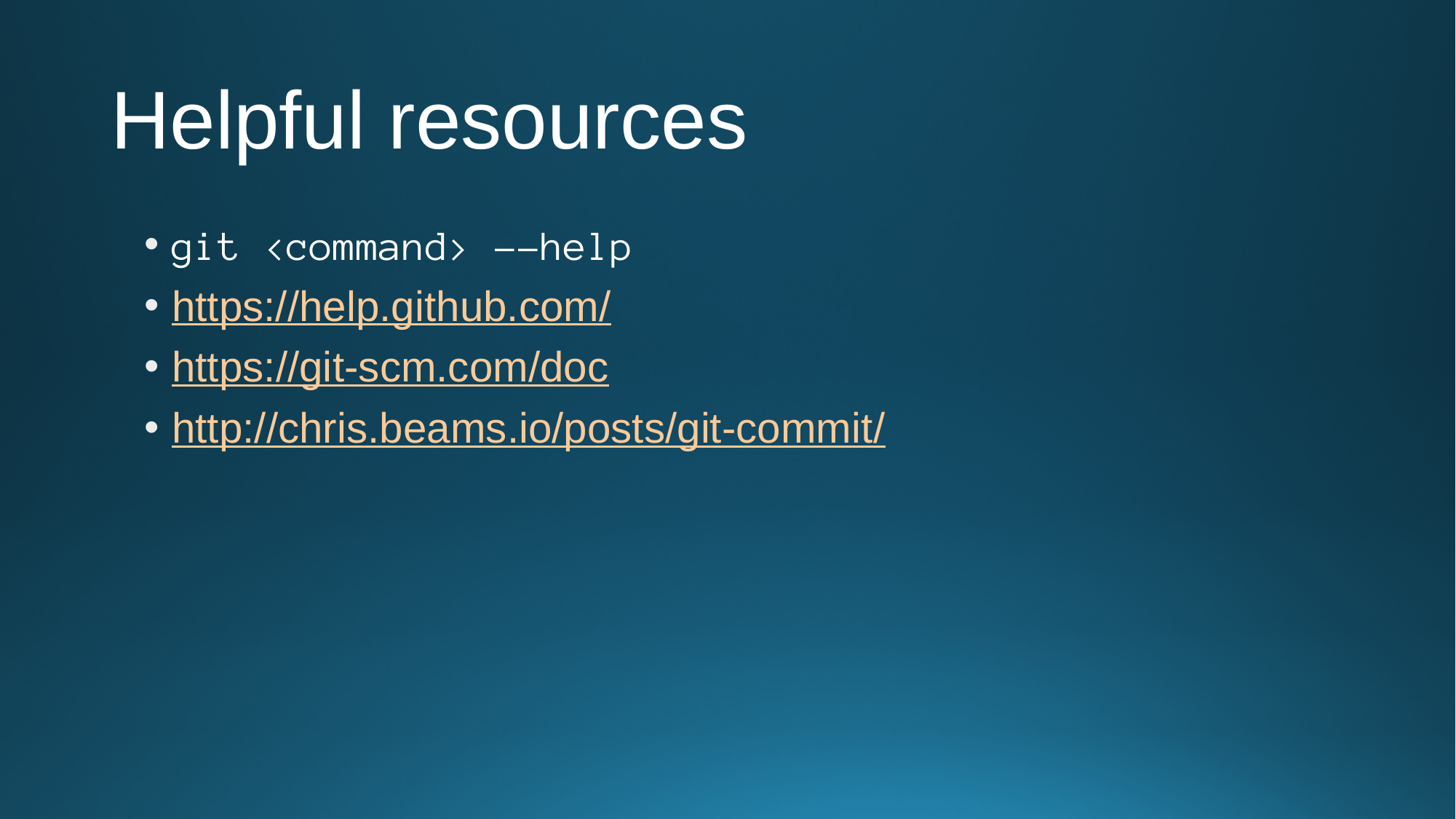

# Helpful resources
git <command> --help
https://help.github.com/
https://git-scm.com/doc
http://chris.beams.io/posts/git-commit/